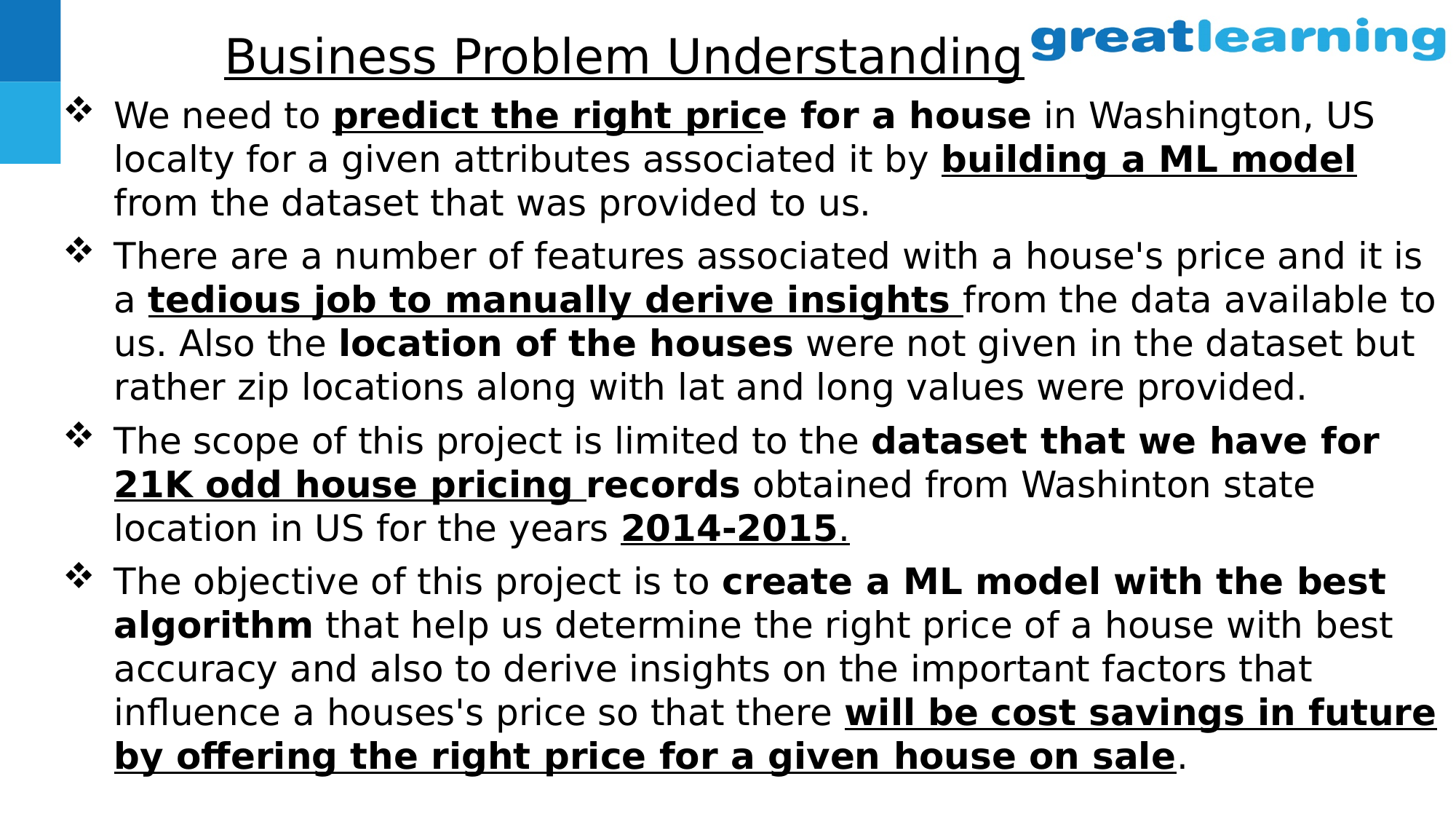

# Business Problem Understanding
We need to predict the right price for a house in Washington, US localty for a given attributes associated it by building a ML model from the dataset that was provided to us.
There are a number of features associated with a house's price and it is a tedious job to manually derive insights from the data available to us. Also the location of the houses were not given in the dataset but rather zip locations along with lat and long values were provided.
The scope of this project is limited to the dataset that we have for 21K odd house pricing records obtained from Washinton state location in US for the years 2014-2015.
The objective of this project is to create a ML model with the best algorithm that help us determine the right price of a house with best accuracy and also to derive insights on the important factors that influence a houses's price so that there will be cost savings in future by offering the right price for a given house on sale.